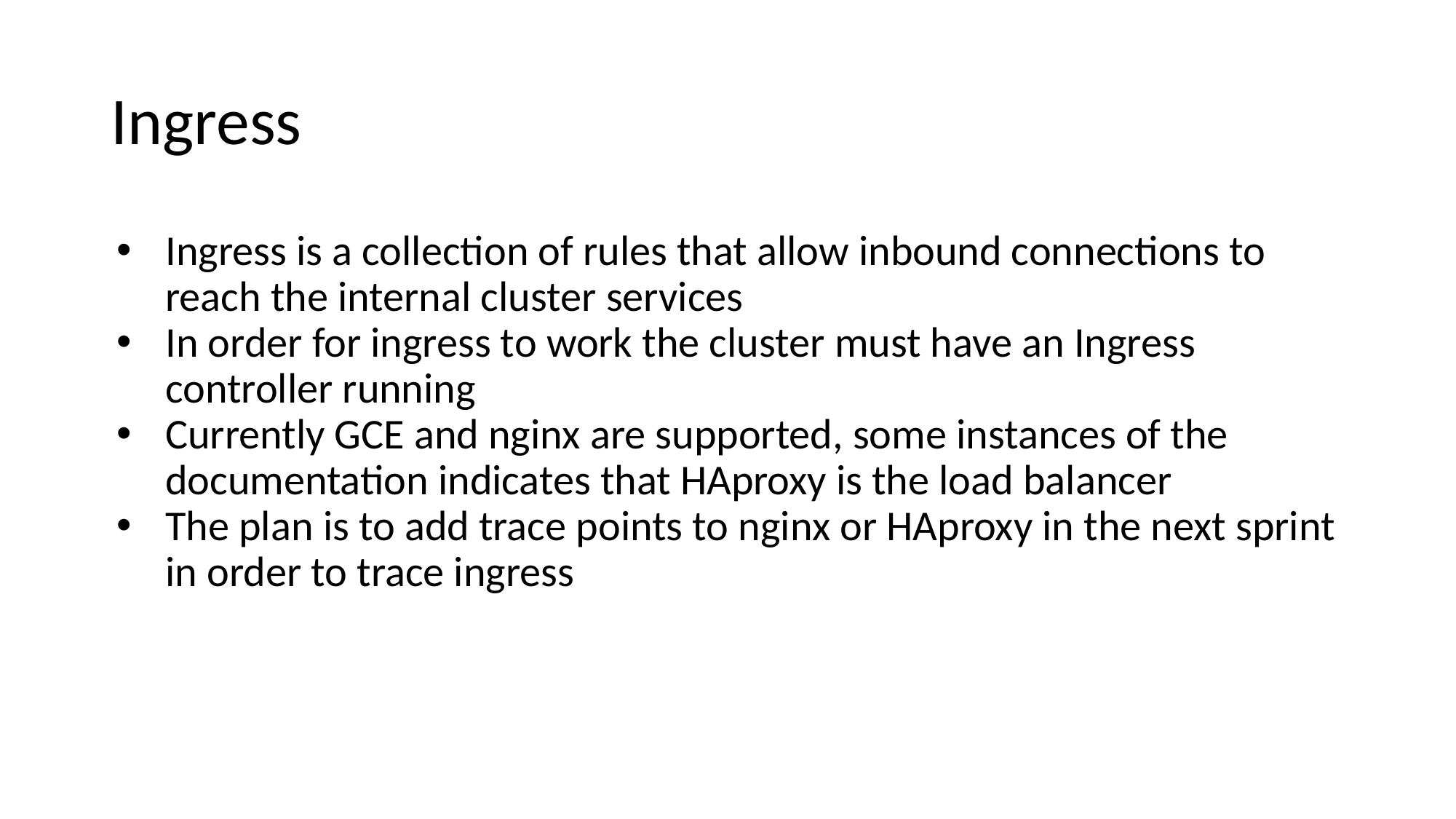

# Ingress
Ingress is a collection of rules that allow inbound connections to reach the internal cluster services
In order for ingress to work the cluster must have an Ingress controller running
Currently GCE and nginx are supported, some instances of the documentation indicates that HAproxy is the load balancer
The plan is to add trace points to nginx or HAproxy in the next sprint in order to trace ingress